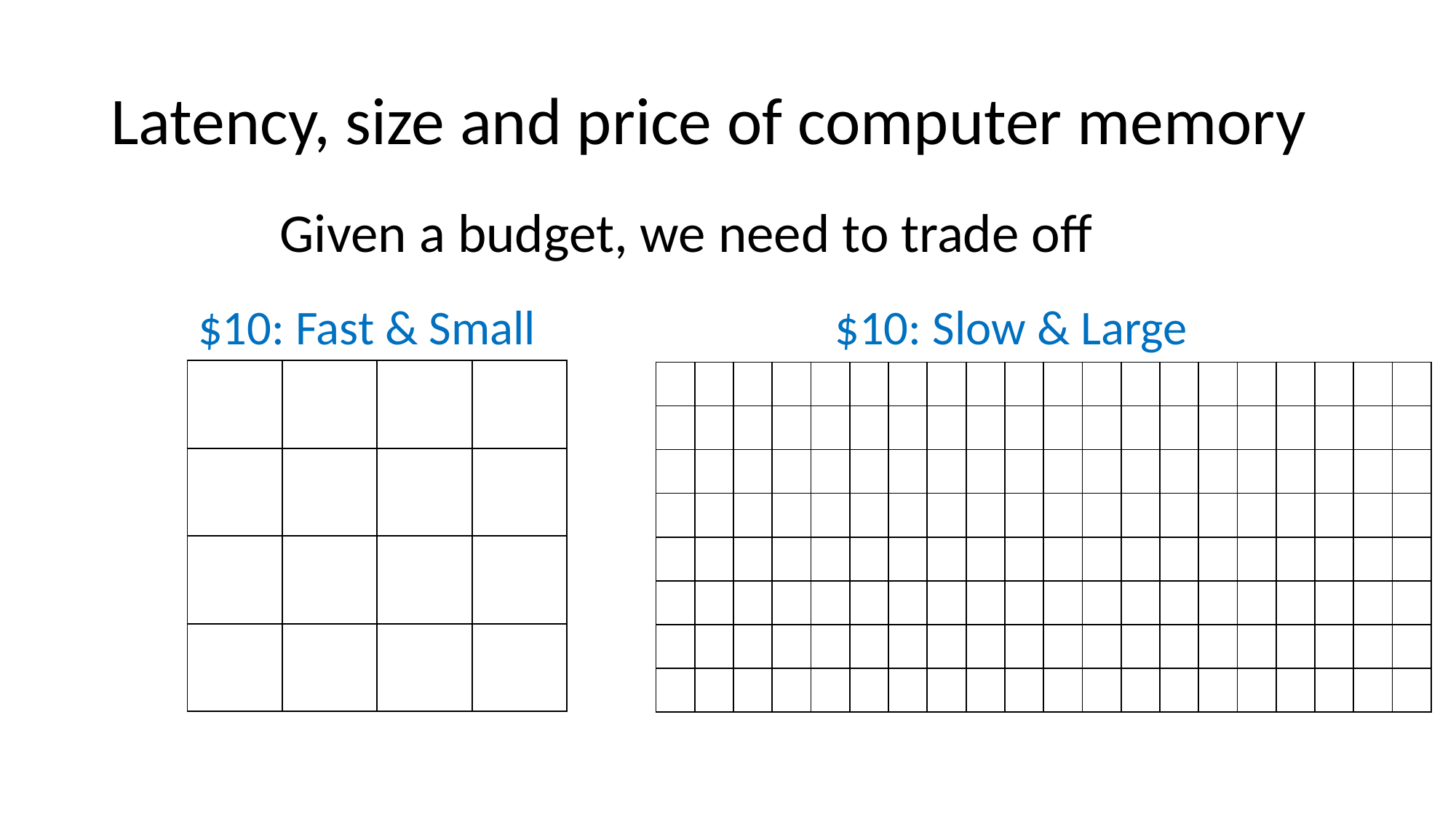

# Latency, size and price of computer memory
Given a budget, we need to trade off
$10: Fast & Small
$10: Slow & Large
|  |  |  |  |
| --- | --- | --- | --- |
|  |  |  |  |
|  |  |  |  |
|  |  |  |  |
|  |  |  |  |  |  |  |  |  |  |  |  |  |  |  |  |  |  |  |  |
| --- | --- | --- | --- | --- | --- | --- | --- | --- | --- | --- | --- | --- | --- | --- | --- | --- | --- | --- | --- |
|  |  |  |  |  |  |  |  |  |  |  |  |  |  |  |  |  |  |  |  |
|  |  |  |  |  |  |  |  |  |  |  |  |  |  |  |  |  |  |  |  |
|  |  |  |  |  |  |  |  |  |  |  |  |  |  |  |  |  |  |  |  |
|  |  |  |  |  |  |  |  |  |  |  |  |  |  |  |  |  |  |  |  |
|  |  |  |  |  |  |  |  |  |  |  |  |  |  |  |  |  |  |  |  |
|  |  |  |  |  |  |  |  |  |  |  |  |  |  |  |  |  |  |  |  |
|  |  |  |  |  |  |  |  |  |  |  |  |  |  |  |  |  |  |  |  |